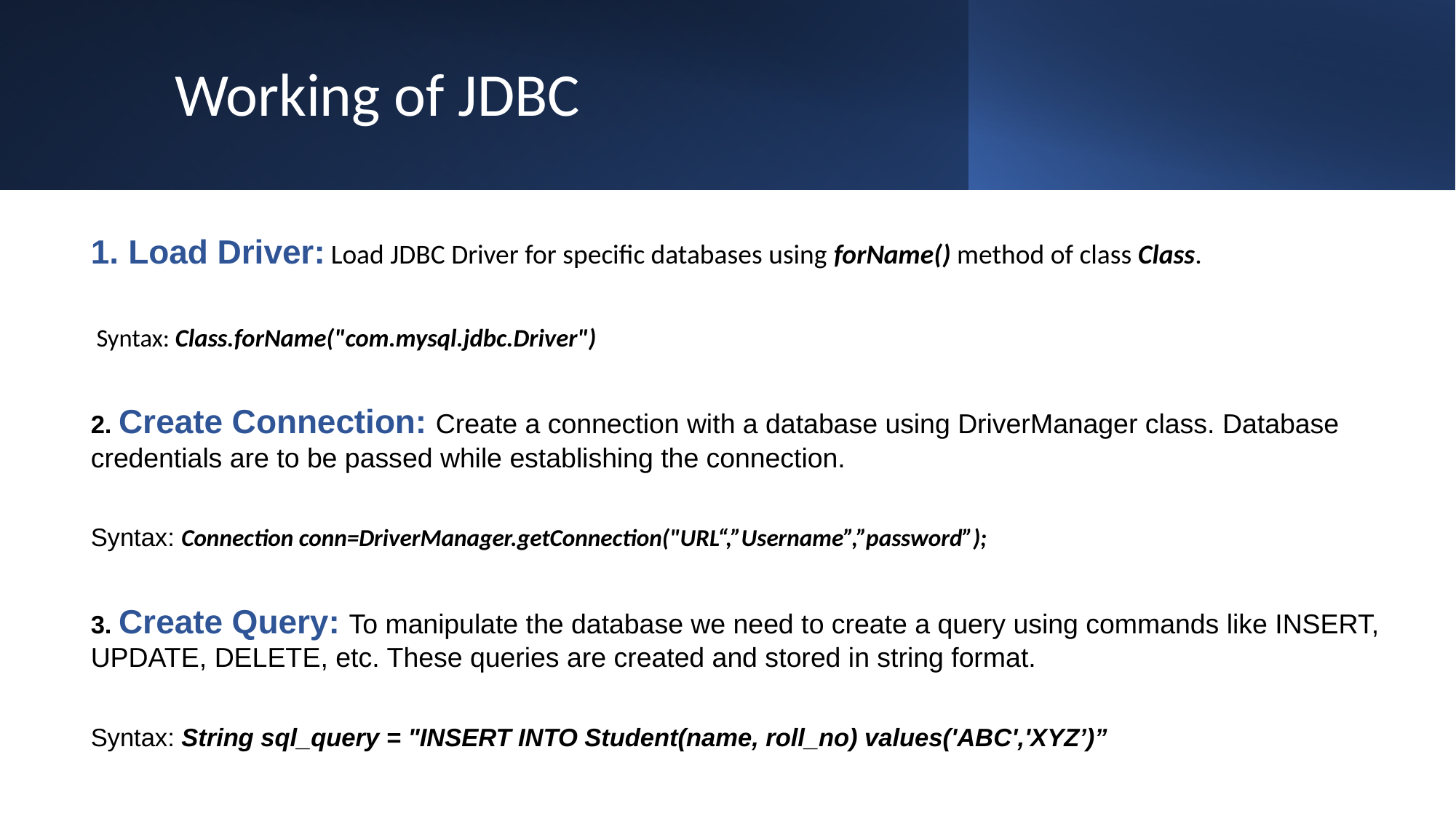

Working of JDBC
Load Driver: Load JDBC Driver for specific databases using forName() method of class Class.

 Syntax: Class.forName("com.mysql.jdbc.Driver")

2. Create Connection: Create a connection with a database using DriverManager class. Database credentials are to be passed while establishing the connection.

Syntax: Connection conn=DriverManager.getConnection("URL“,”Username”,”password”);

3. Create Query: To manipulate the database we need to create a query using commands like INSERT, UPDATE, DELETE, etc. These queries are created and stored in string format.

Syntax: String sql_query = "INSERT INTO Student(name, roll_no) values('ABC','XYZ’)”